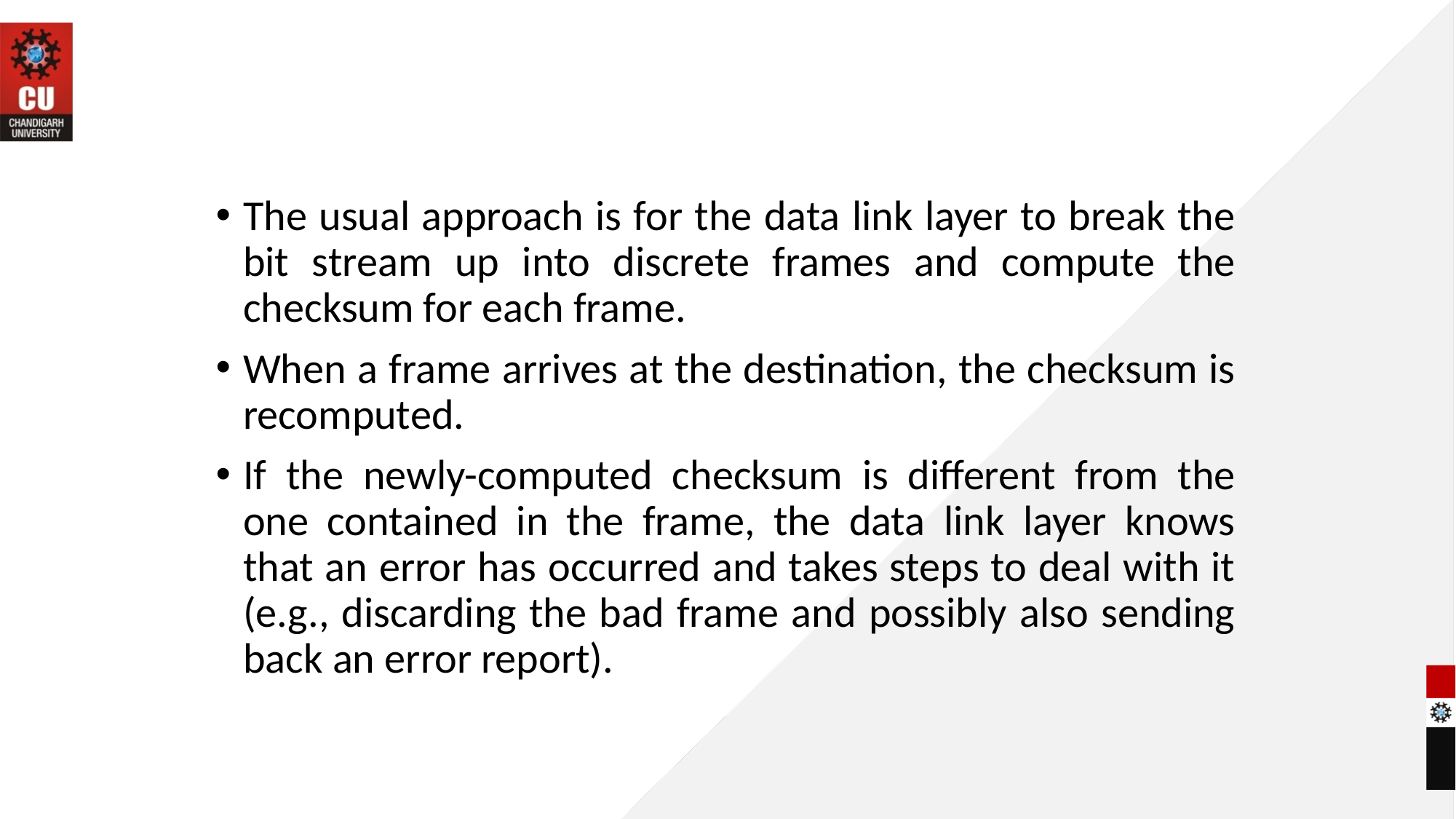

#
The usual approach is for the data link layer to break the bit stream up into discrete frames and compute the checksum for each frame.
When a frame arrives at the destination, the checksum is recomputed.
If the newly-computed checksum is different from the one contained in the frame, the data link layer knows that an error has occurred and takes steps to deal with it (e.g., discarding the bad frame and possibly also sending back an error report).